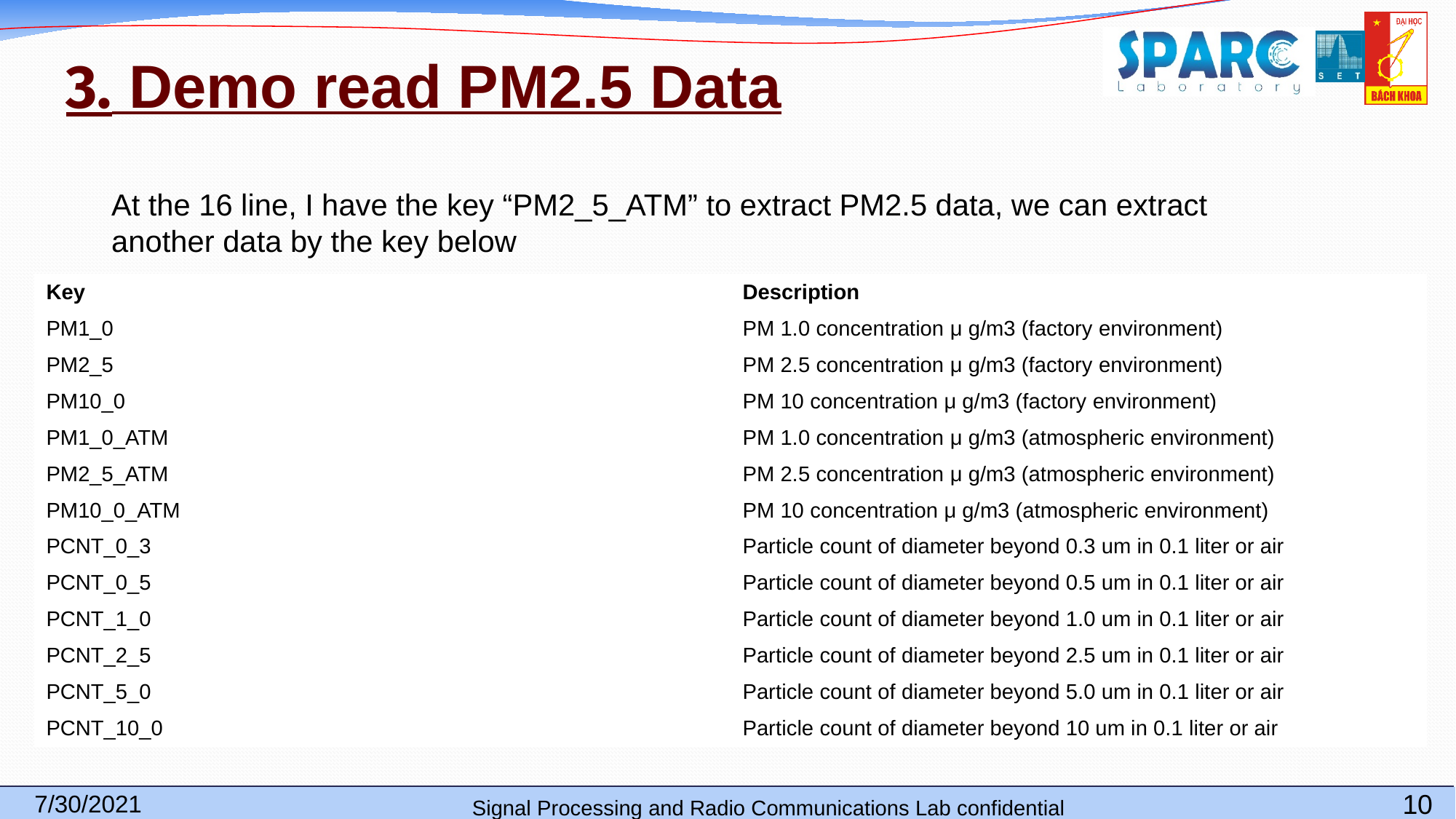

# 3. Demo read PM2.5 Data
At the 16 line, I have the key “PM2_5_ATM” to extract PM2.5 data, we can extract another data by the key below
| Key | Description |
| --- | --- |
| PM1\_0 | PM 1.0 concentration μ g/m3 (factory environment) |
| PM2\_5 | PM 2.5 concentration μ g/m3 (factory environment) |
| PM10\_0 | PM 10 concentration μ g/m3 (factory environment) |
| PM1\_0\_ATM | PM 1.0 concentration μ g/m3 (atmospheric environment) |
| PM2\_5\_ATM | PM 2.5 concentration μ g/m3 (atmospheric environment) |
| PM10\_0\_ATM | PM 10 concentration μ g/m3 (atmospheric environment) |
| PCNT\_0\_3 | Particle count of diameter beyond 0.3 um in 0.1 liter or air |
| PCNT\_0\_5 | Particle count of diameter beyond 0.5 um in 0.1 liter or air |
| PCNT\_1\_0 | Particle count of diameter beyond 1.0 um in 0.1 liter or air |
| PCNT\_2\_5 | Particle count of diameter beyond 2.5 um in 0.1 liter or air |
| PCNT\_5\_0 | Particle count of diameter beyond 5.0 um in 0.1 liter or air |
| PCNT\_10\_0 | Particle count of diameter beyond 10 um in 0.1 liter or air |
Signal Processing and Radio Communications Lab confidential
7/30/2021
10